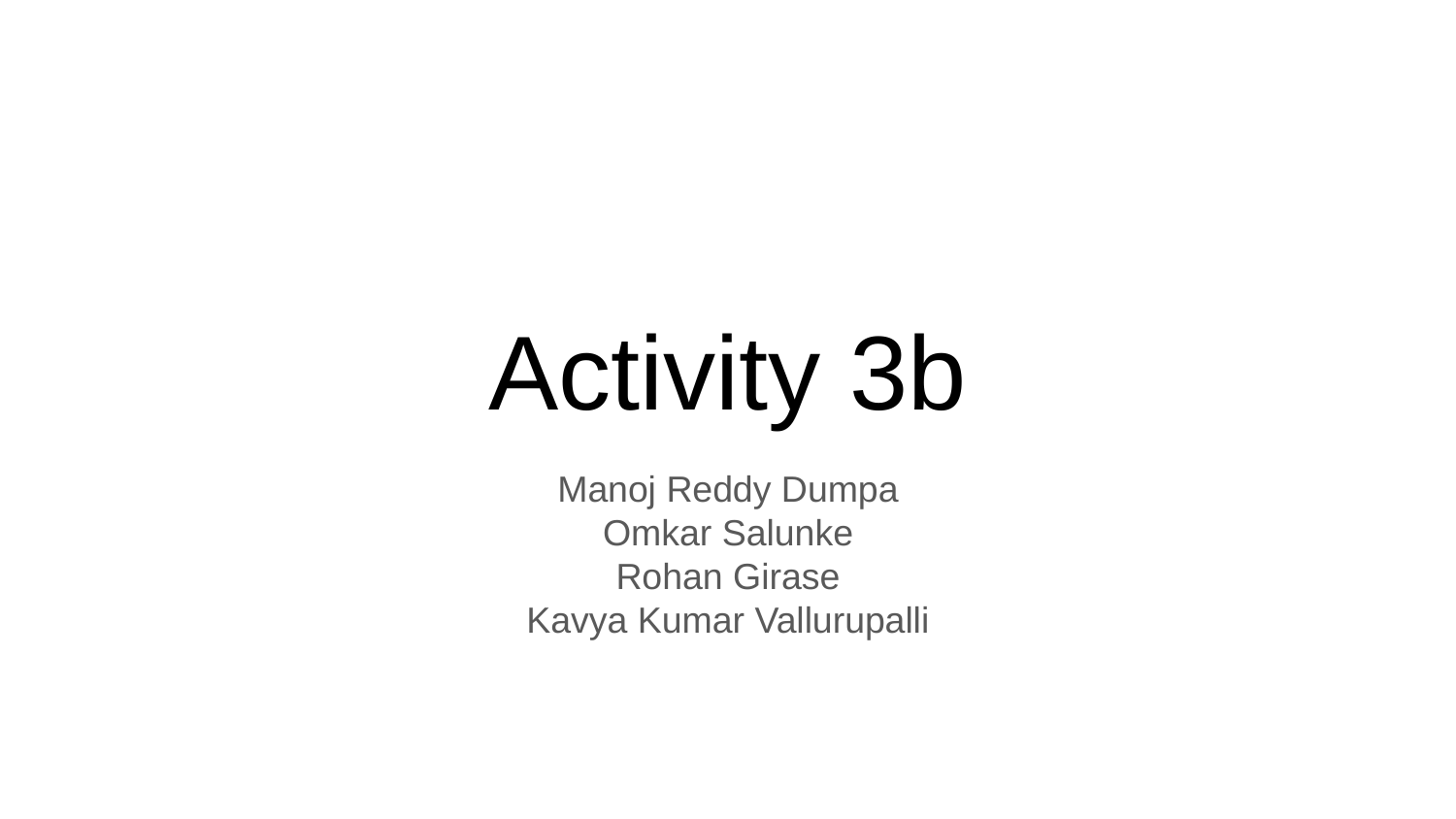

# Activity 3b
Manoj Reddy Dumpa
Omkar Salunke
Rohan Girase
Kavya Kumar Vallurupalli